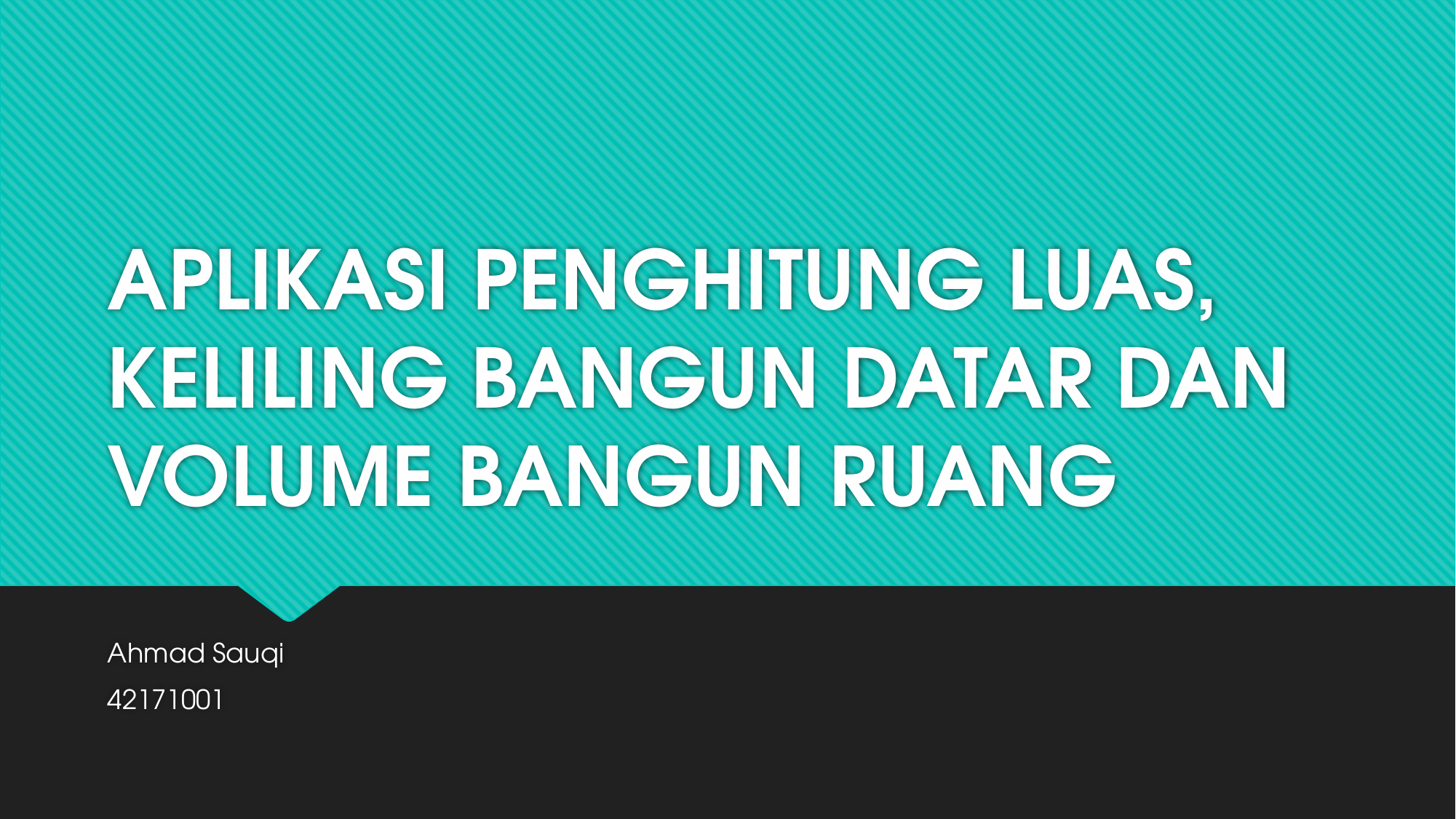

# APLIKASI PENGHITUNG LUAS, KELILING BANGUN DATAR DAN VOLUME BANGUN RUANG
Ahmad Sauqi
42171001